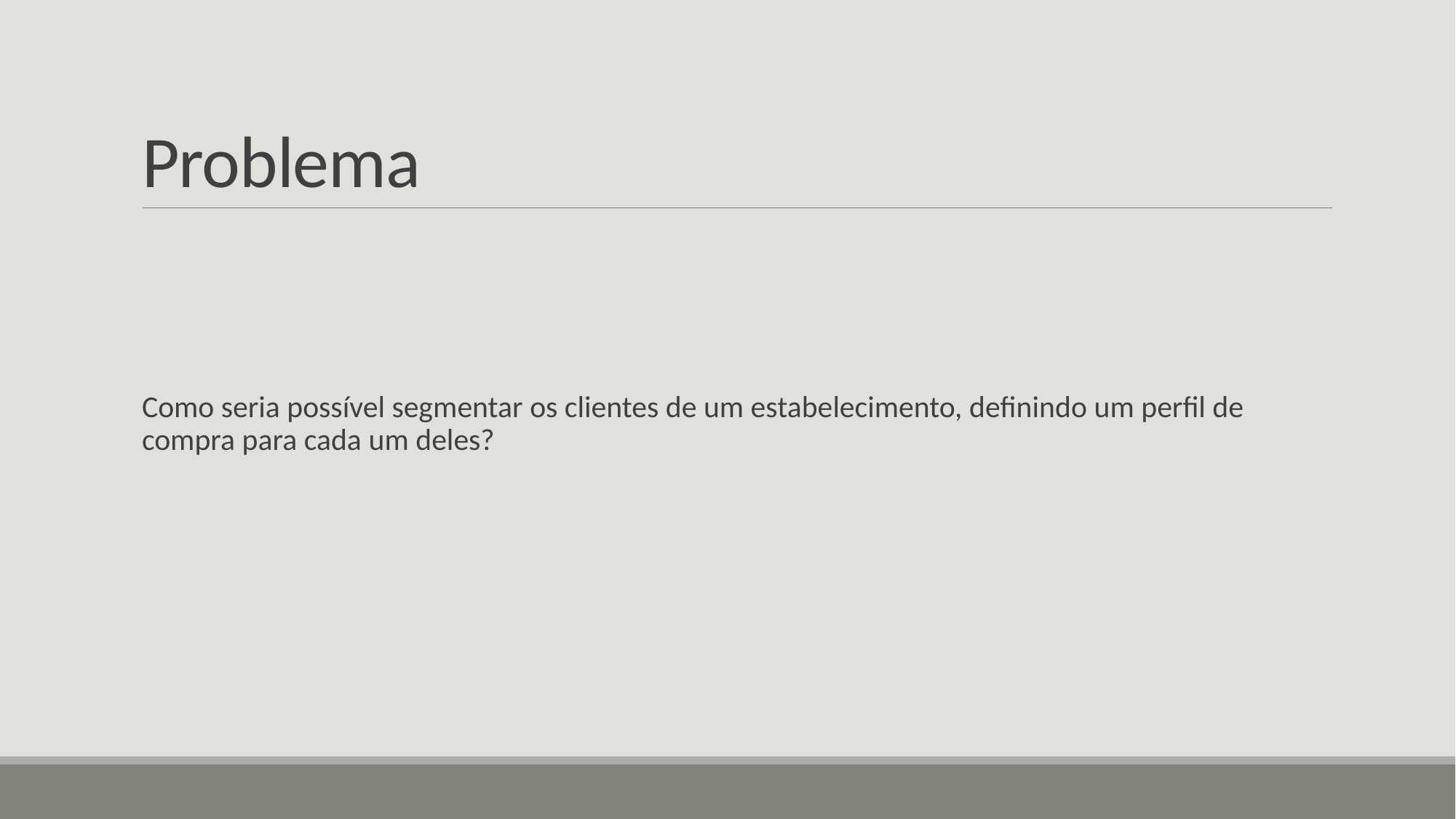

# Problema

Como seria possível segmentar os clientes de um estabelecimento, definindo um perfil de compra para cada um deles?